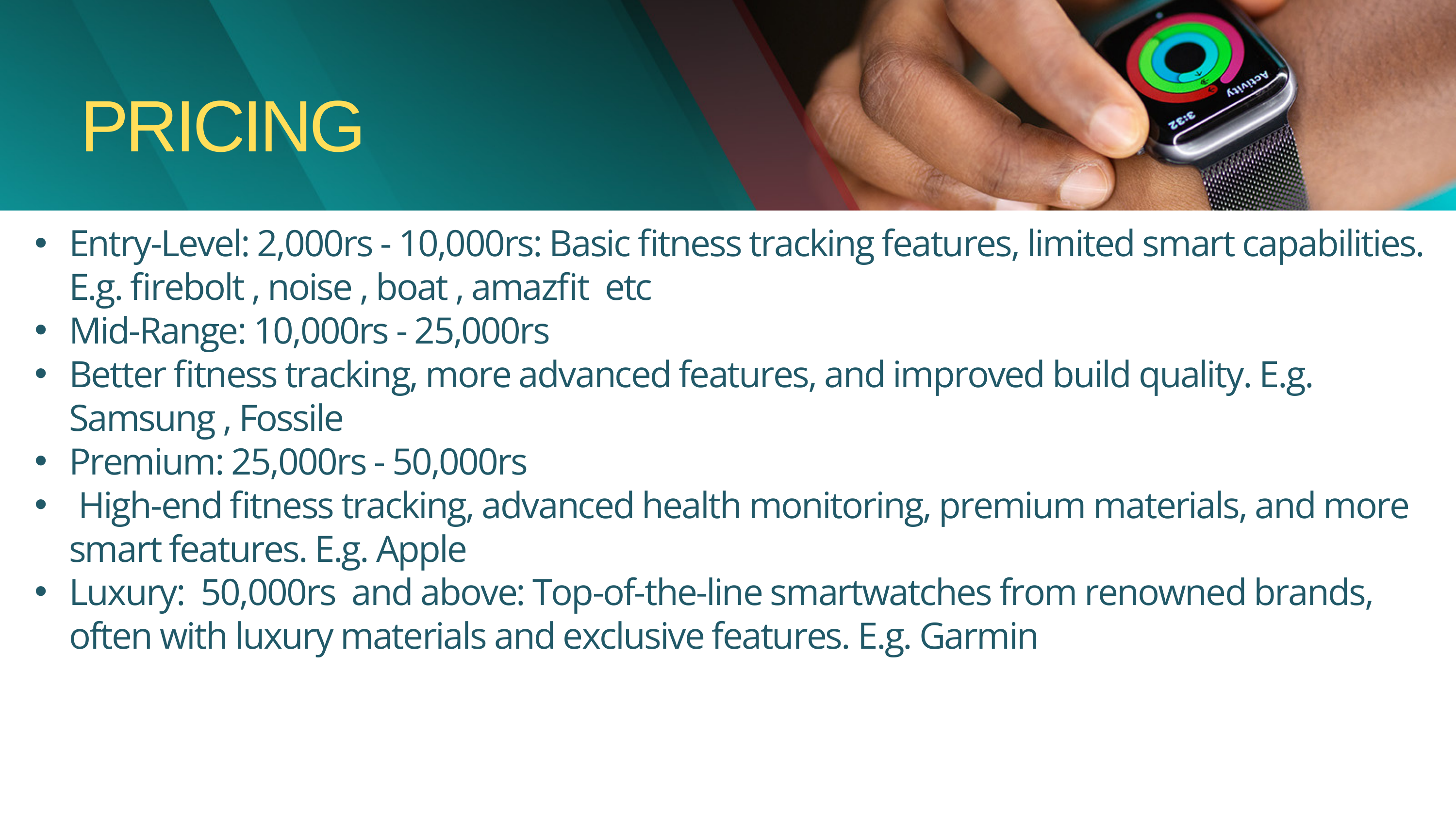

PRICING
Entry-Level: 2,000rs - 10,000rs: Basic fitness tracking features, limited smart capabilities. E.g. firebolt , noise , boat , amazfit  etc
Mid-Range: 10,000rs - 25,000rs
Better fitness tracking, more advanced features, and improved build quality. E.g. Samsung , Fossile
Premium: 25,000rs - 50,000rs
 High-end fitness tracking, advanced health monitoring, premium materials, and more smart features. E.g. Apple
Luxury:  50,000rs  and above: Top-of-the-line smartwatches from renowned brands, often with luxury materials and exclusive features. E.g. Garmin

This presentation uses a free template provided by FPPT.com
www.free-power-point-templates.com